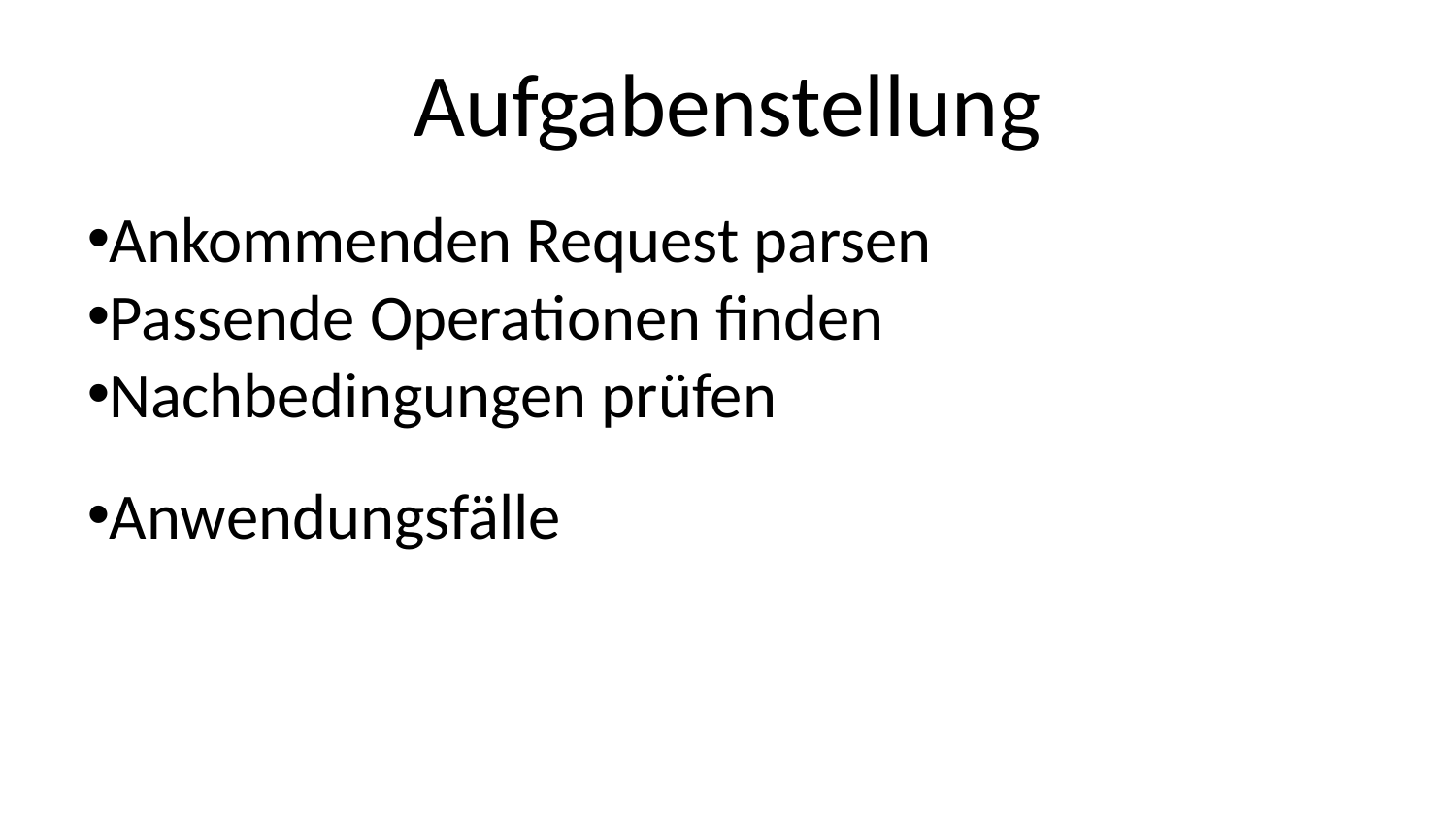

Aufgabenstellung
Ankommenden Request parsen
Passende Operationen finden
Nachbedingungen prüfen

Anwendungsfälle